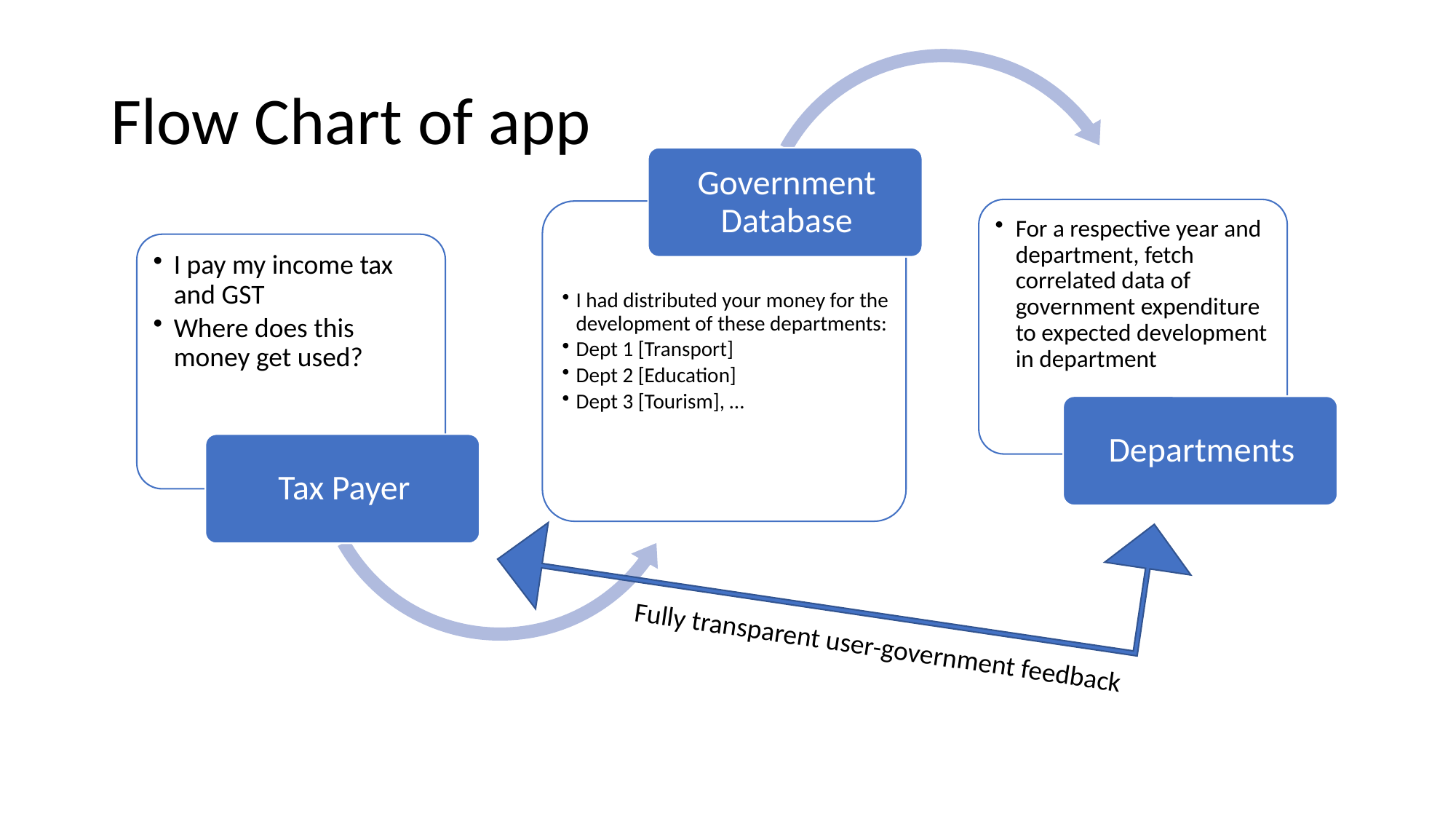

# Flow Chart of app
I pay my income tax and GST
Where does this money get used?
Tax Payer
I had distributed your money for the development of these departments:
Dept 1 [Transport]
Dept 2 [Education]
Dept 3 [Tourism], …

Government Database
For a respective year and department, fetch correlated data of government expenditure to expected development in department
Departments

Fully transparent user-government feedback